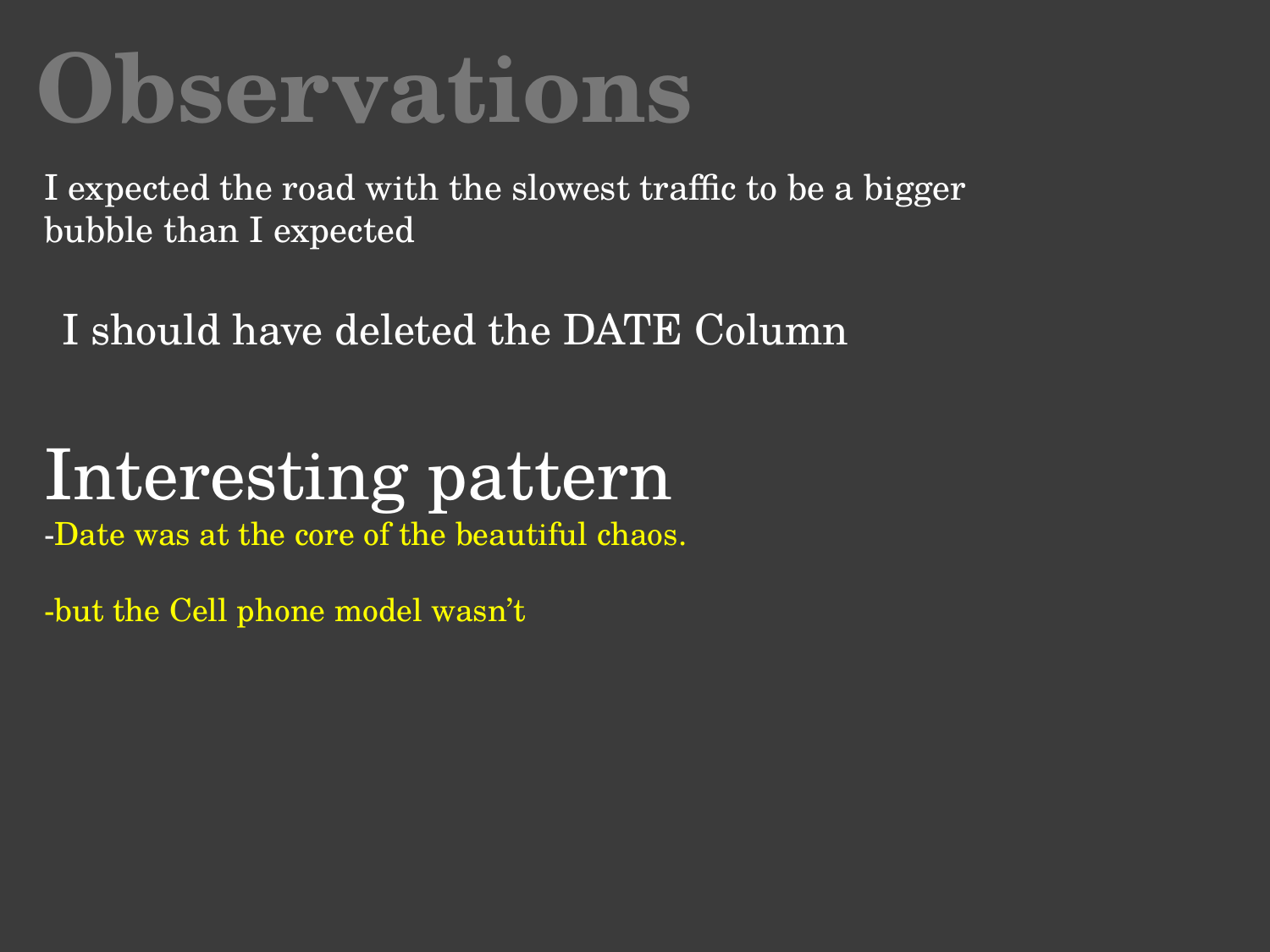

Observations
I expected the road with the slowest traffic to be a bigger bubble than I expected
I should have deleted the DATE Column
Interesting pattern
-Date was at the core of the beautiful chaos.

-but the Cell phone model wasn’t